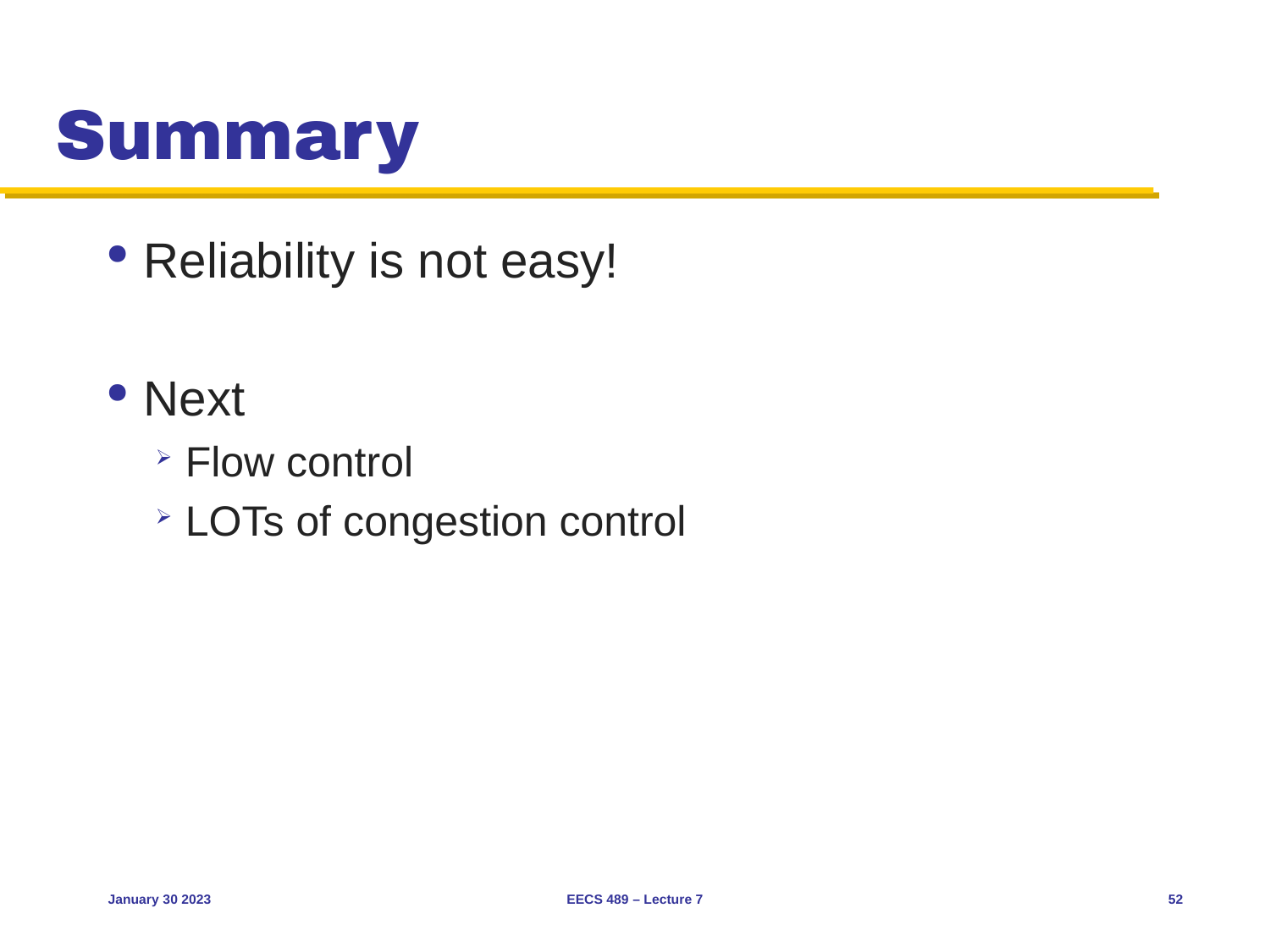

# Summary
Reliability is not easy!

Next
Flow control
LOTs of congestion control
January 30 2023
EECS 489 – Lecture 7
52